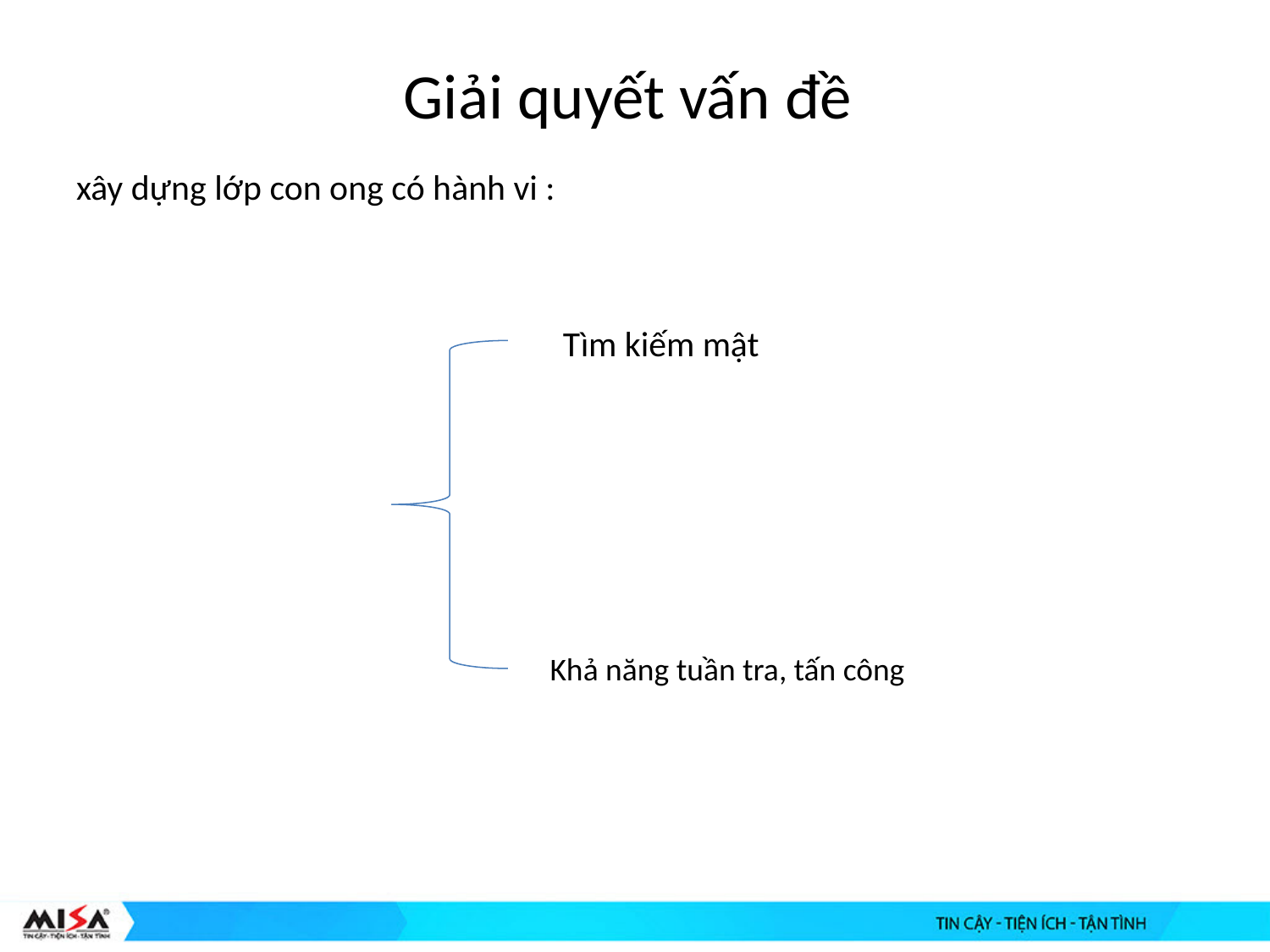

# Giải quyết vấn đề
xây dựng lớp con ong có hành vi :

Tìm kiếm mật

Khả năng tuần tra, tấn công